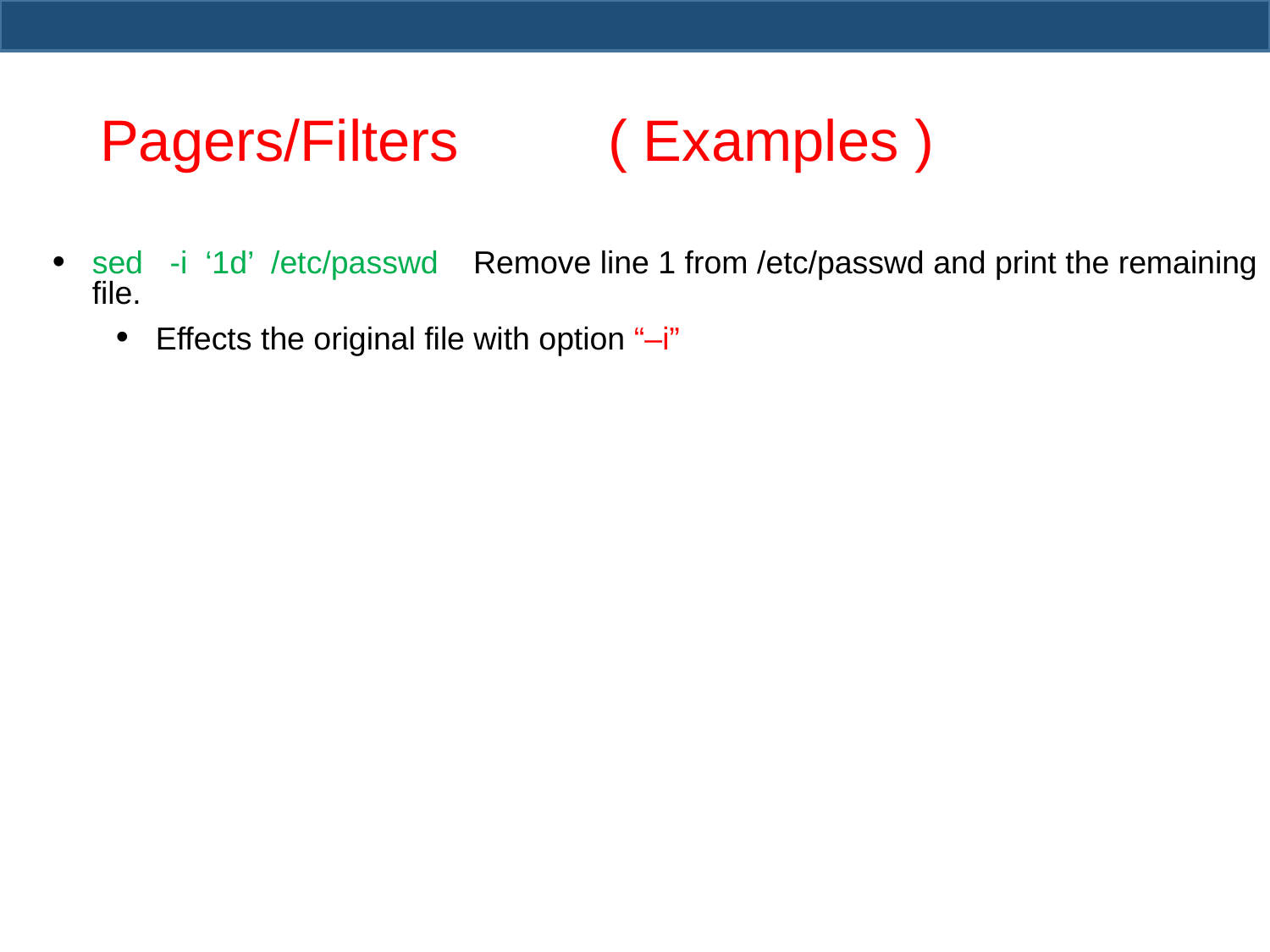

# Pagers/Filters  	( Examples )
sed   -i  ‘1d’  /etc/passwd	Remove line 1 from /etc/passwd and print the remaining file.
Effects the original file with option “–i”